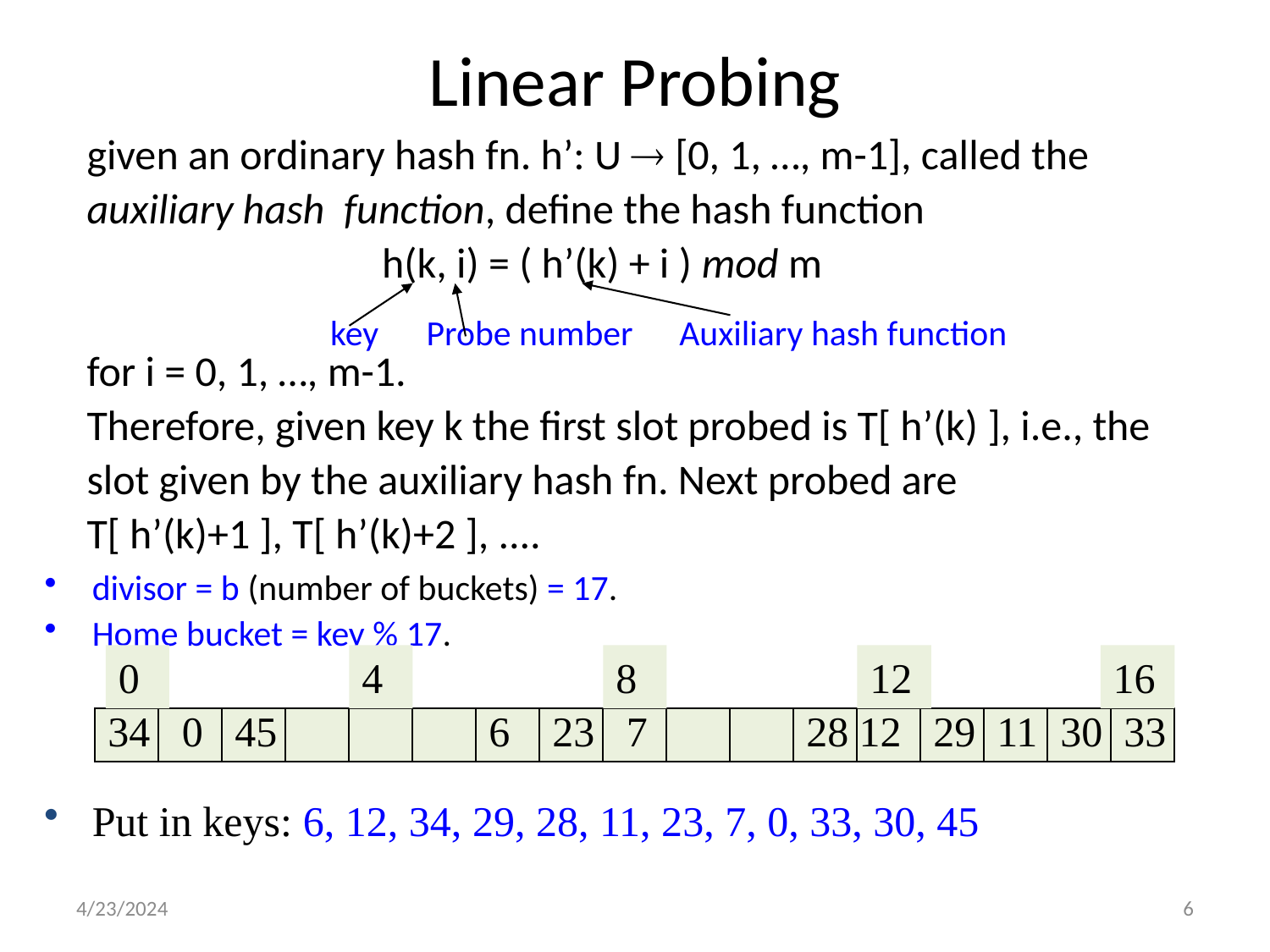

Linear Probing
given an ordinary hash fn. h’: U → [0, 1, …, m-1], called the
auxiliary hash  function, define the hash function
                               h(k, i) = ( h’(k) + i ) mod m

for i = 0, 1, …, m-1.
Therefore, given key k the first slot probed is T[ h’(k) ], i.e., the
slot given by the auxiliary hash fn. Next probed are
T[ h’(k)+1 ], T[ h’(k)+2 ], ....

key
Probe number
Auxiliary hash function
divisor = b (number of buckets) = 17.
Home bucket = key % 17.
0
4
8
12
16

34
0
45
6
23
7
28
12
29
11
30
33
Put in keys: 6, 12, 34, 29, 28, 11, 23, 7, 0, 33, 30, 45
4/23/2024
6